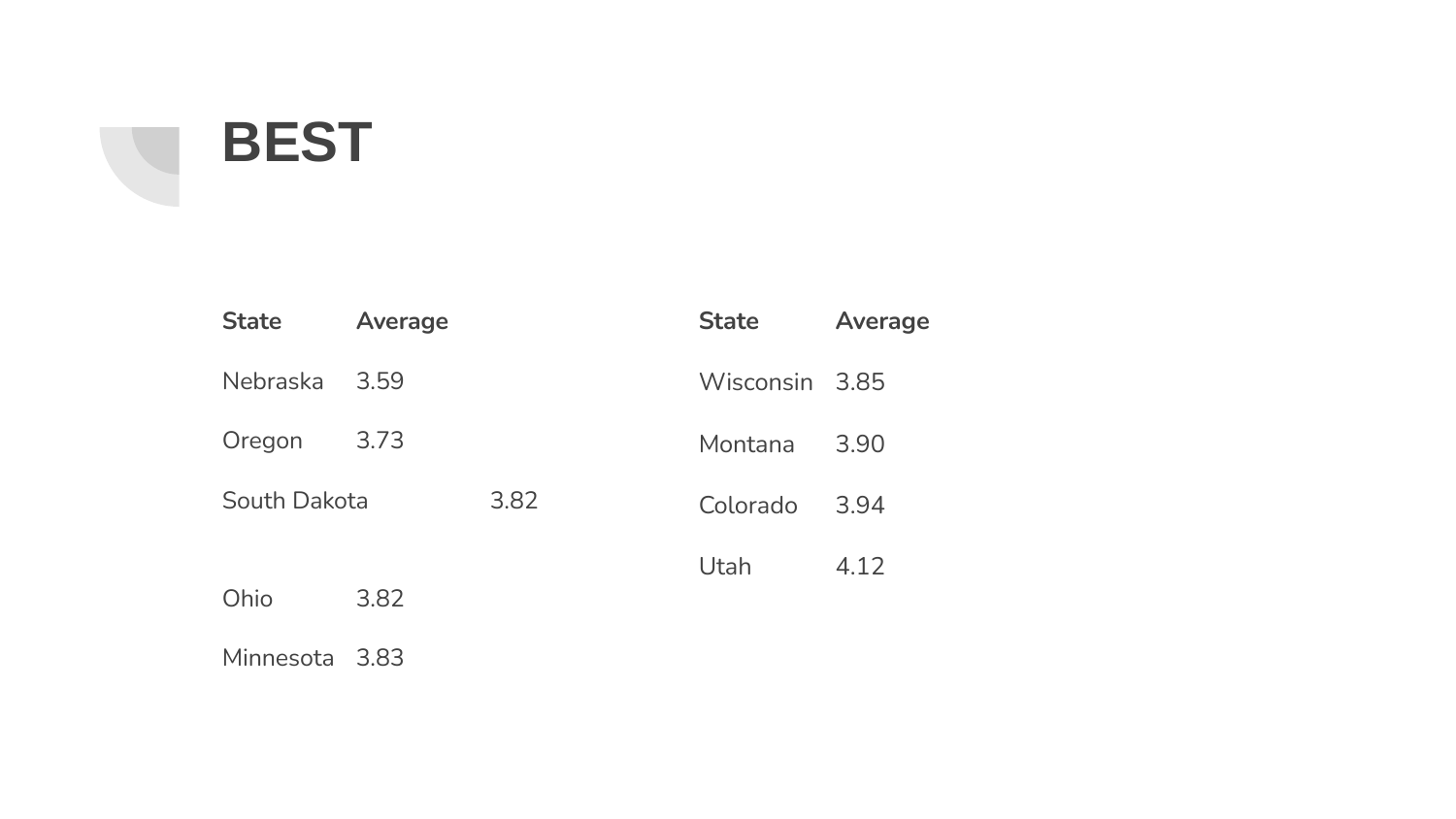

# BEST
State			Average
Nebraska		3.59
Oregon		3.73
South Dakota	3.82
Ohio			3.82
Minnesota		3.83
State			Average
Wisconsin		3.85
Montana		3.90
Colorado		3.94
Utah			4.12